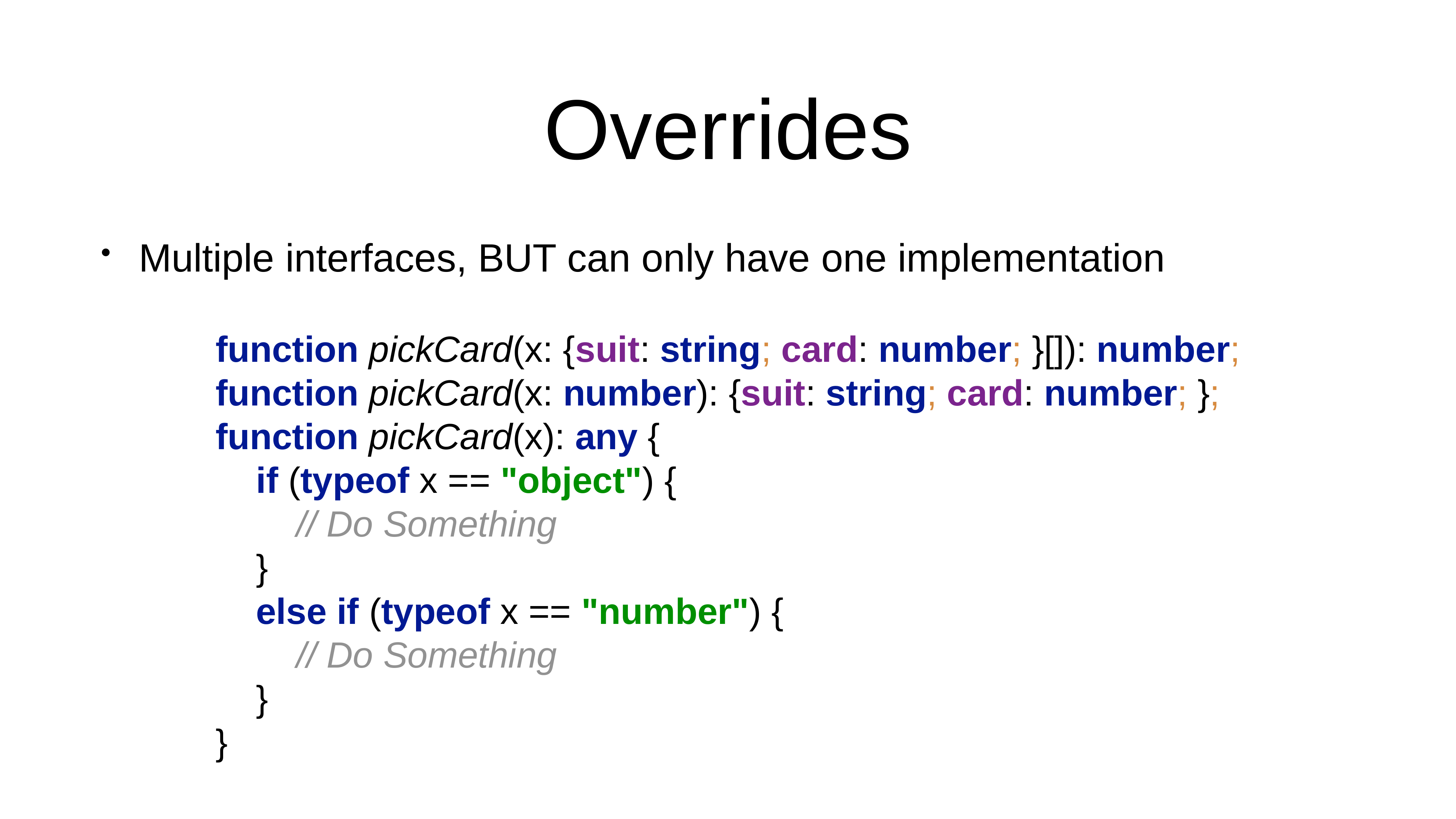

# Overrides
Multiple interfaces, BUT can only have one implementation
function pickCard(x: {suit: string; card: number; }[]): number;
function pickCard(x: number): {suit: string; card: number; };
function pickCard(x): any {
    if (typeof x == "object") {
        // Do Something
    }
    else if (typeof x == "number") {
        // Do Something
    }
}